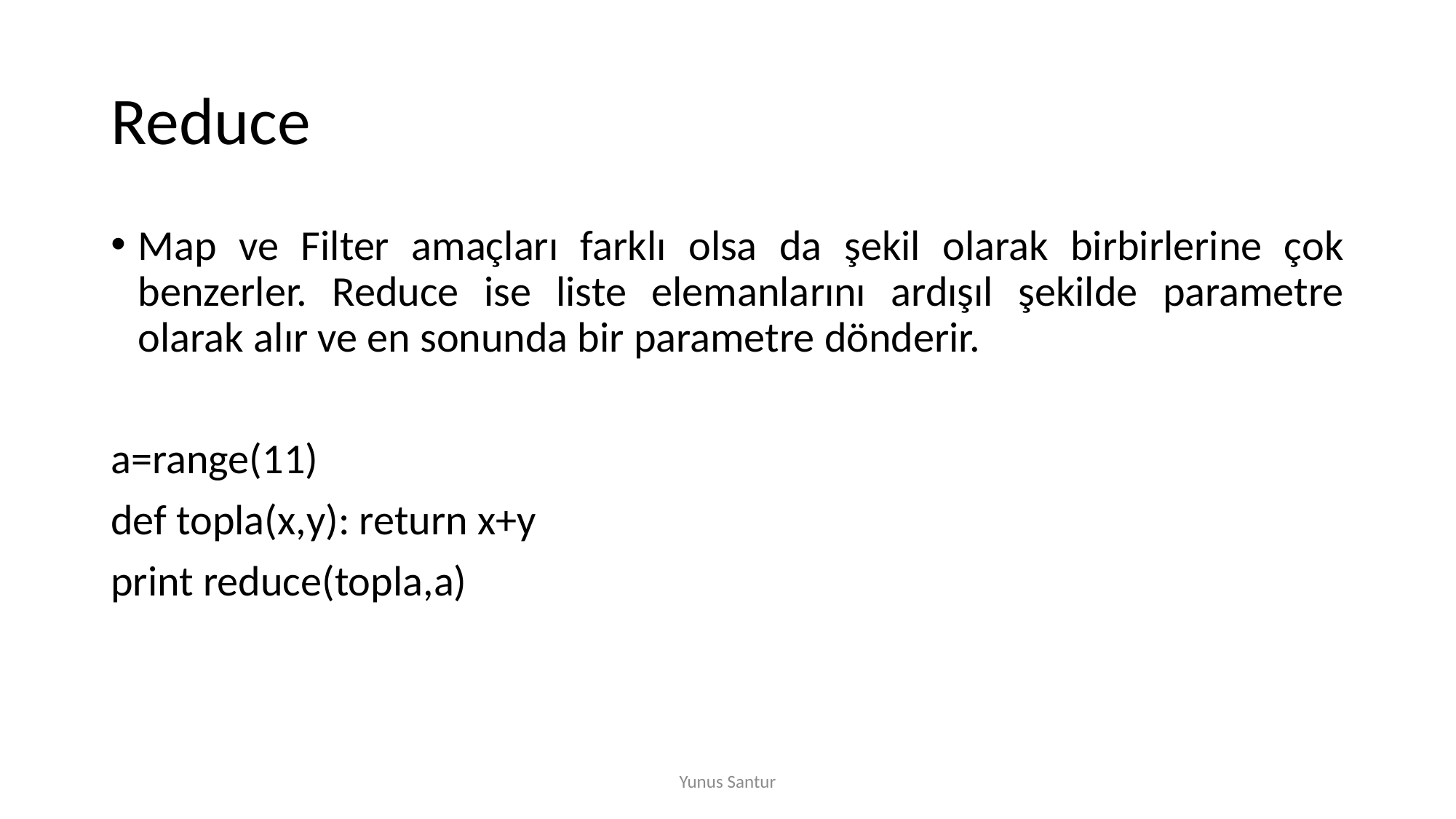

# Reduce
Map ve Filter amaçları farklı olsa da şekil olarak birbirlerine çok benzerler. Reduce ise liste elemanlarını ardışıl şekilde parametre olarak alır ve en sonunda bir parametre dönderir.

a=range(11)
def topla(x,y): return x+y
print reduce(topla,a)

Yunus Santur